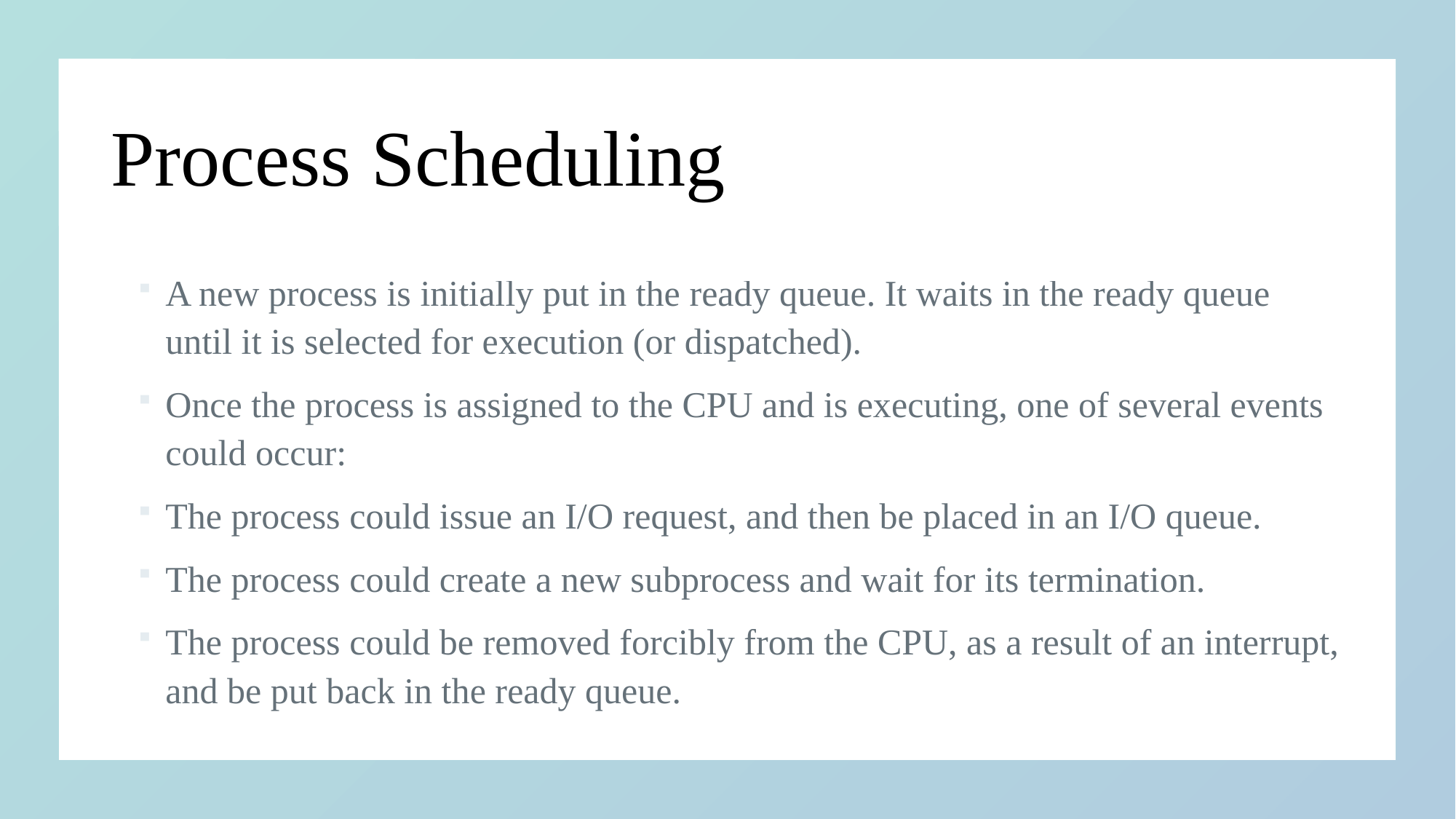

# Process Scheduling
A new process is initially put in the ready queue. It waits in the ready queue until it is selected for execution (or dispatched).
Once the process is assigned to the CPU and is executing, one of several events could occur:
The process could issue an I/O request, and then be placed in an I/O queue.
The process could create a new subprocess and wait for its termination.
The process could be removed forcibly from the CPU, as a result of an interrupt, and be put back in the ready queue.